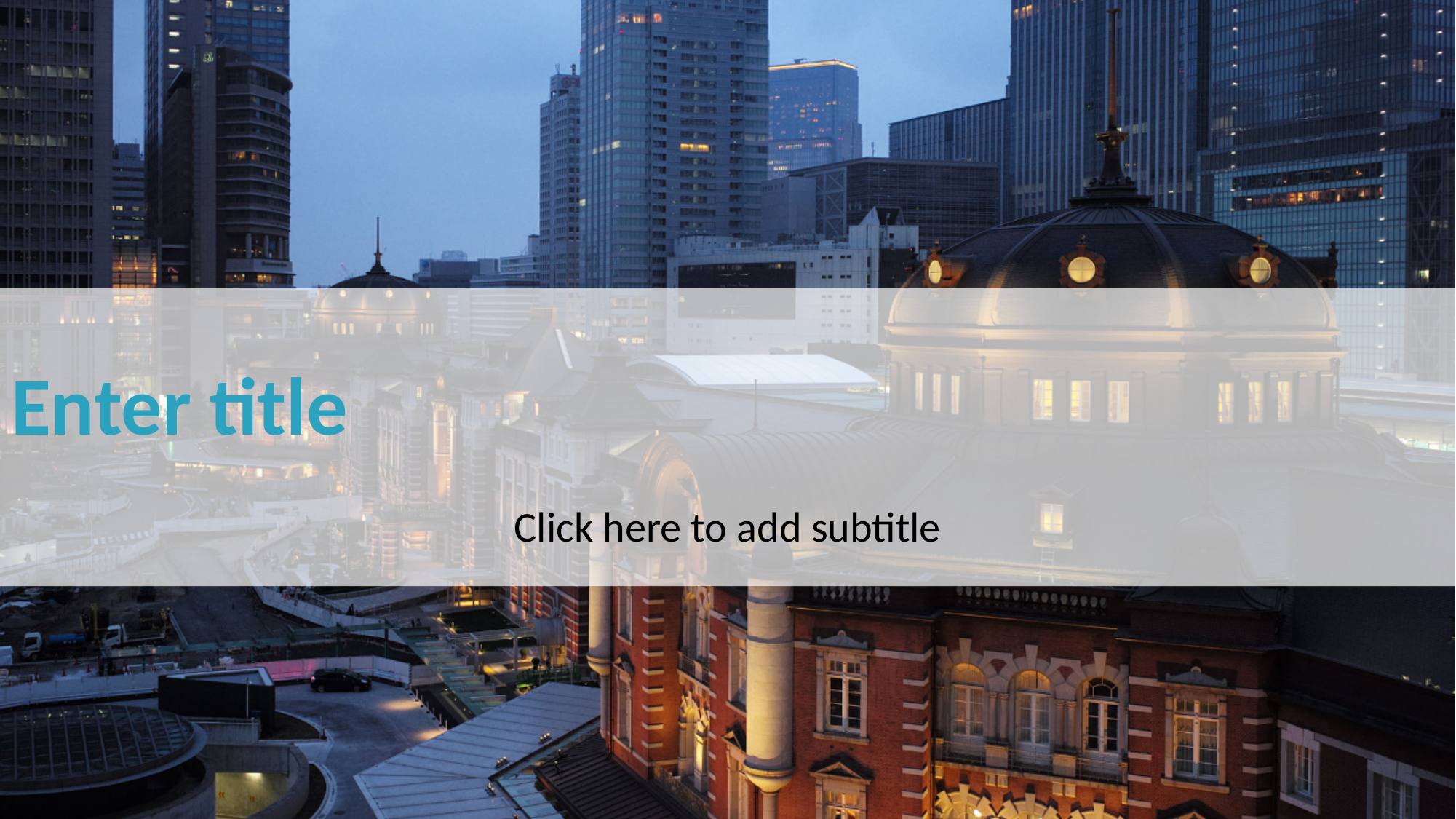

# Enter title

Click here to add subtitle